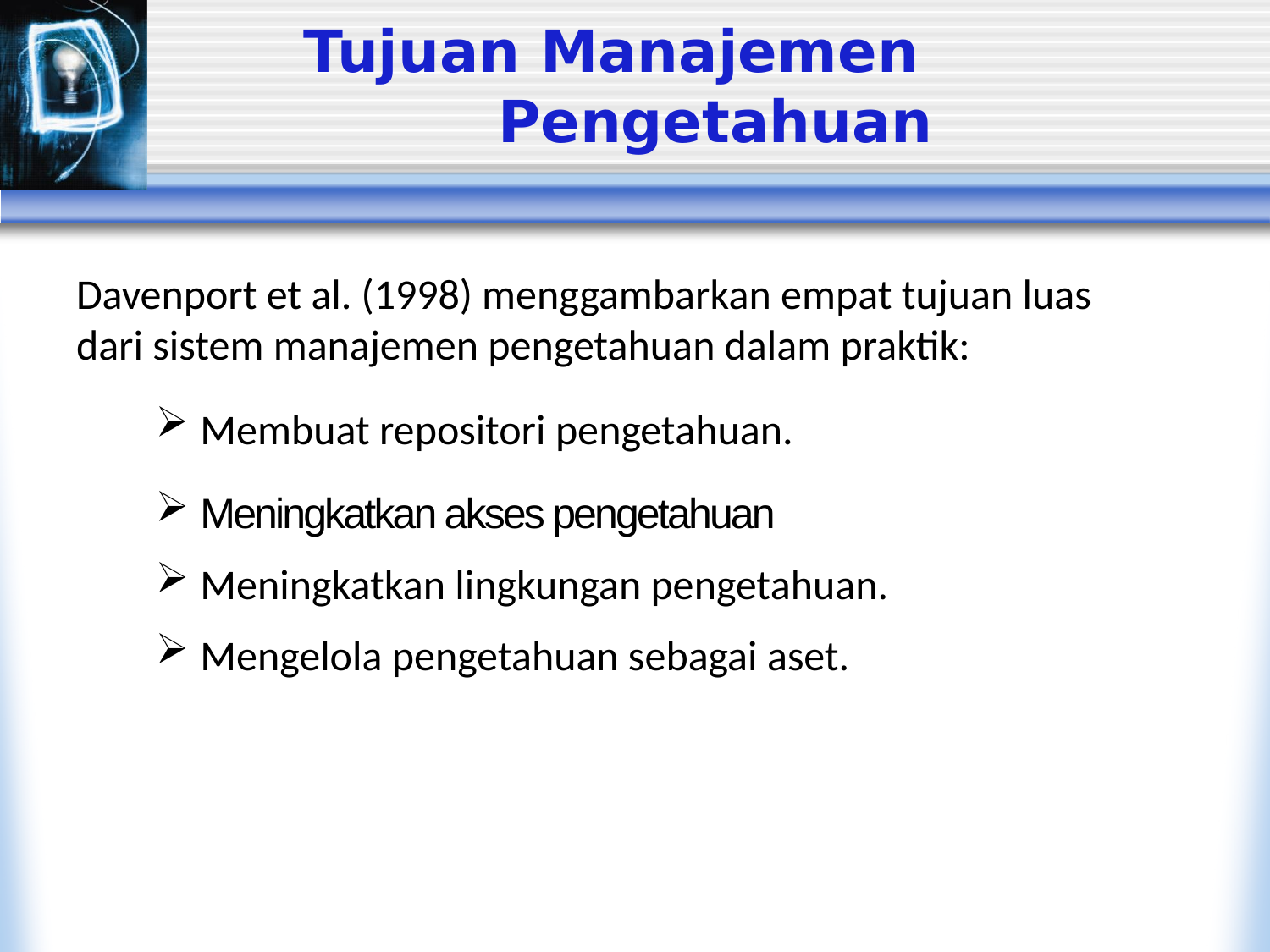

# Tujuan Manajemen Pengetahuan
Davenport et al. (1998) menggambarkan empat tujuan luas dari sistem manajemen pengetahuan dalam praktik:
Membuat repositori pengetahuan.
Meningkatkan akses pengetahuan
Meningkatkan lingkungan pengetahuan.
Mengelola pengetahuan sebagai aset.